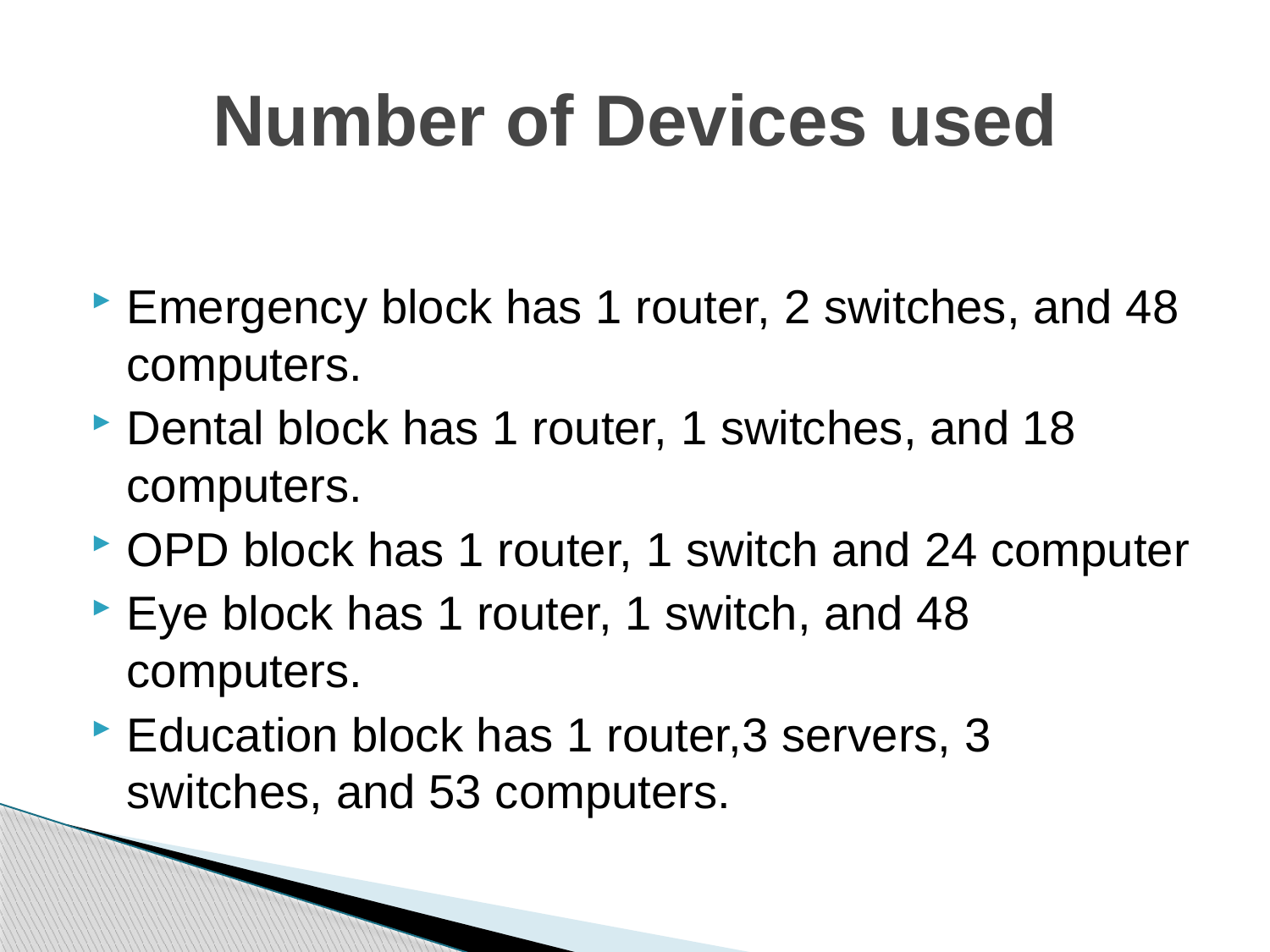

# Number of Devices used

Emergency block has 1 router, 2 switches, and 48 computers.
Dental block has 1 router, 1 switches, and 18 computers.
OPD block has 1 router, 1 switch and 24 computer
Eye block has 1 router, 1 switch, and 48 computers.
Education block has 1 router,3 servers, 3 switches, and 53 computers.